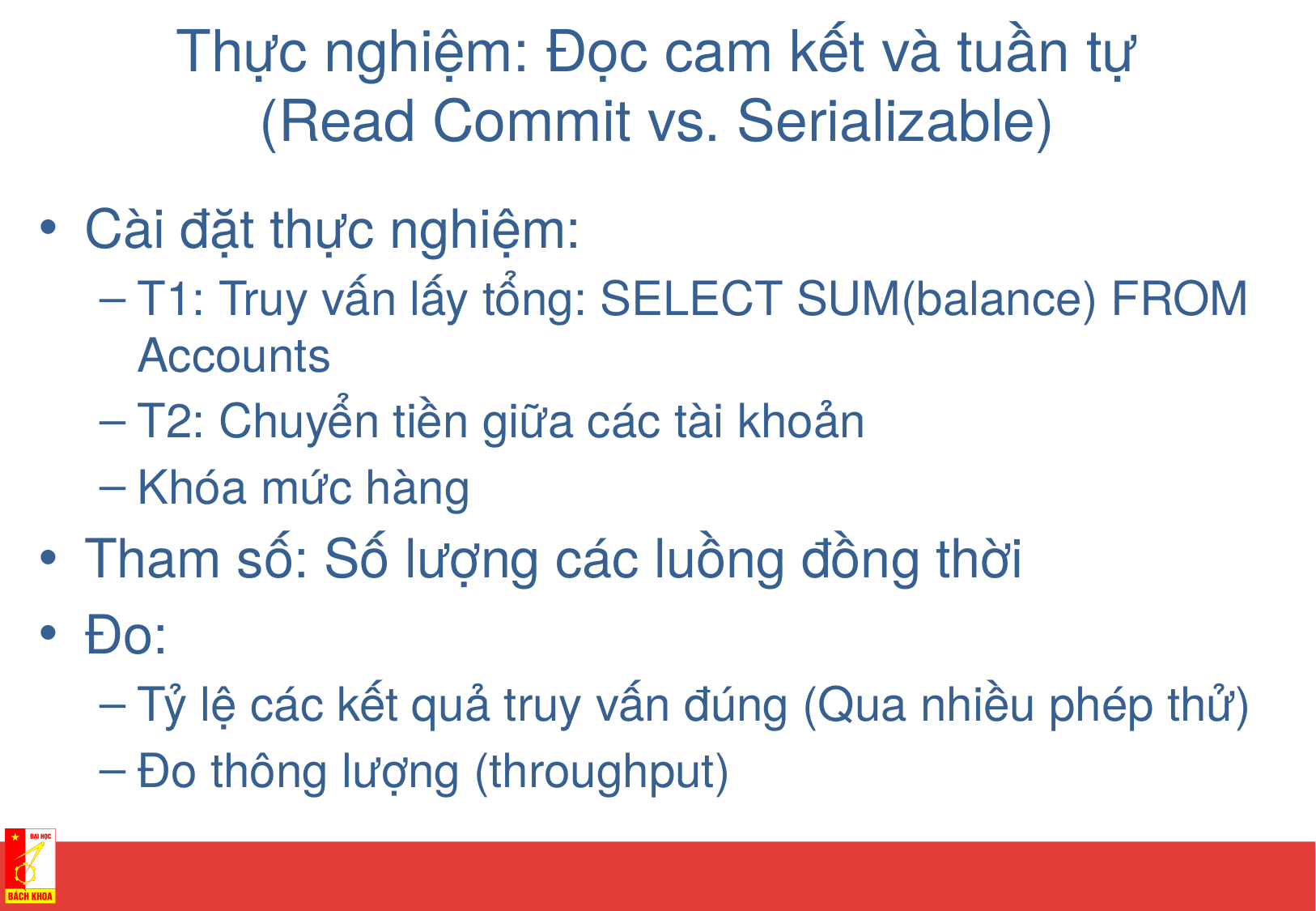

# Thực nghiệm: Đọc cam kết và tuần tự (Read Commit vs. Serializable)
Cài đặt thực nghiệm:
T1: Truy vấn lấy tổng: SELECT SUM(balance) FROM Accounts
T2: Chuyển tiền giữa các tài khoản
Khóa mức hàng
Tham số: Số lượng các luồng đồng thời
Đo:
Tỷ lệ các kết quả truy vấn đúng (Qua nhiều phép thử)
Đo thông lượng (throughput)